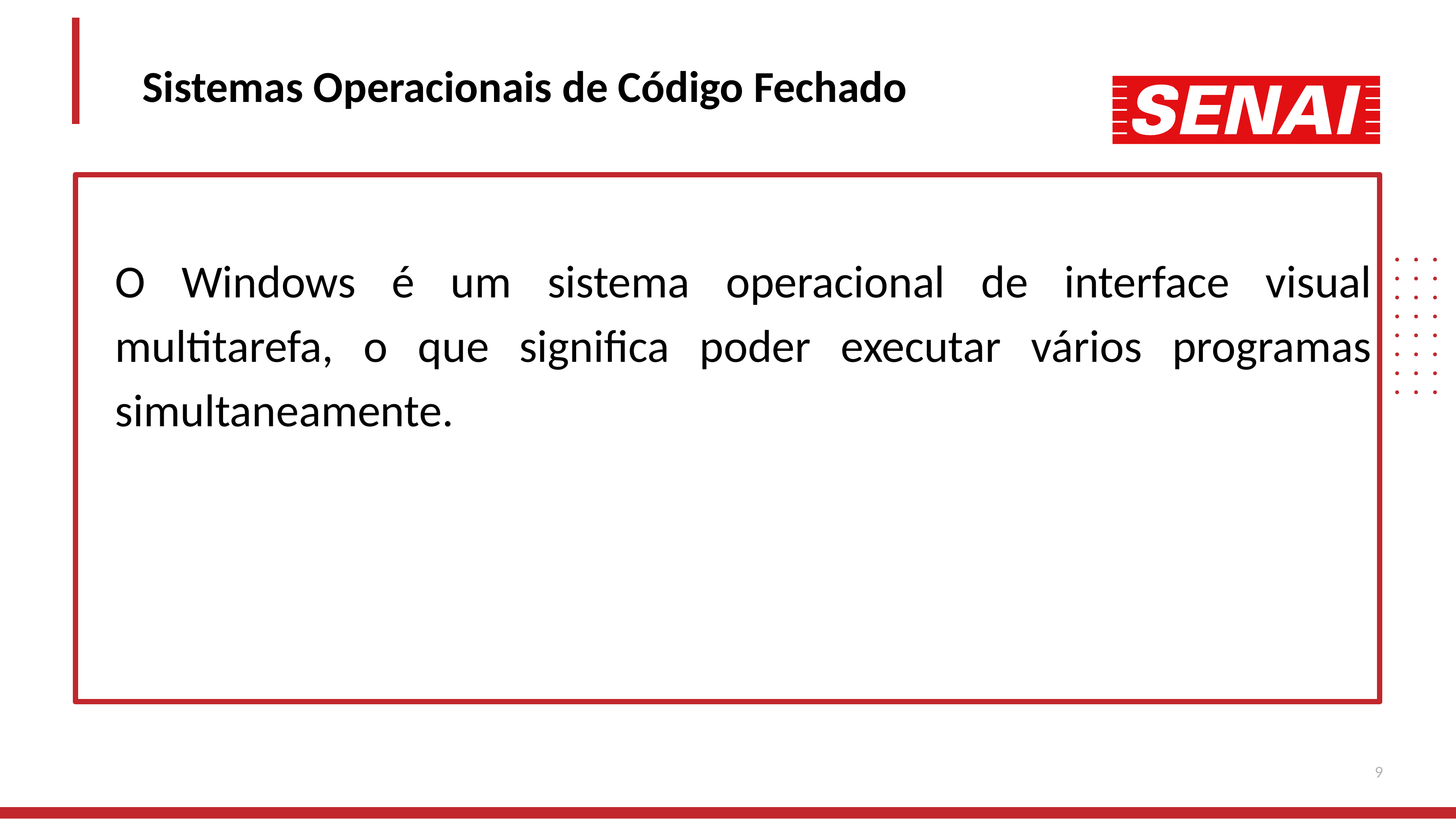

Sistemas Operacionais de Código Fechado

O Windows é um sistema operacional de interface visual multitarefa, o que significa poder executar vários programas simultaneamente.

9